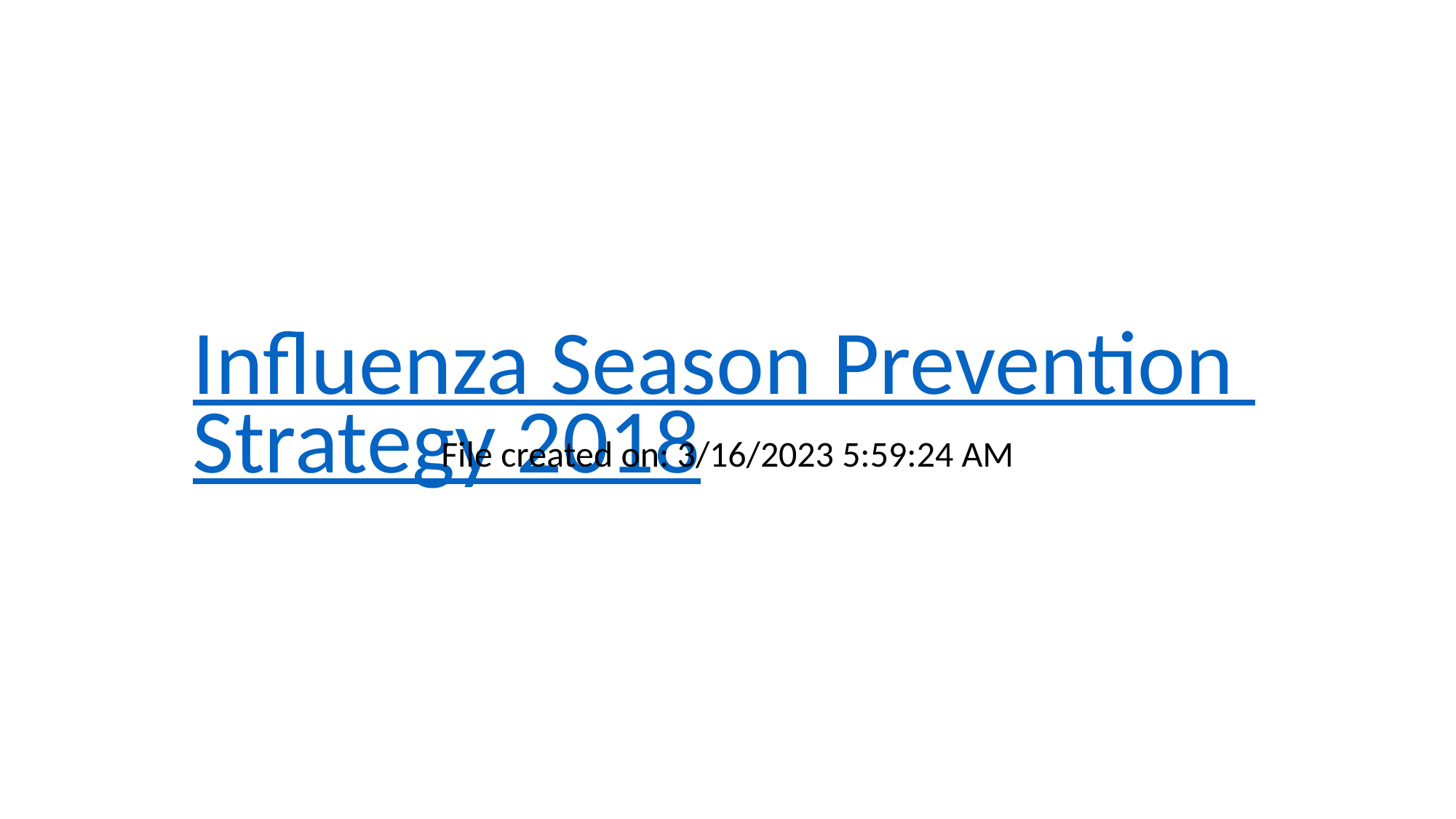

# Influenza Season Prevention Strategy 2018
File created on: 3/16/2023 5:59:24 AM